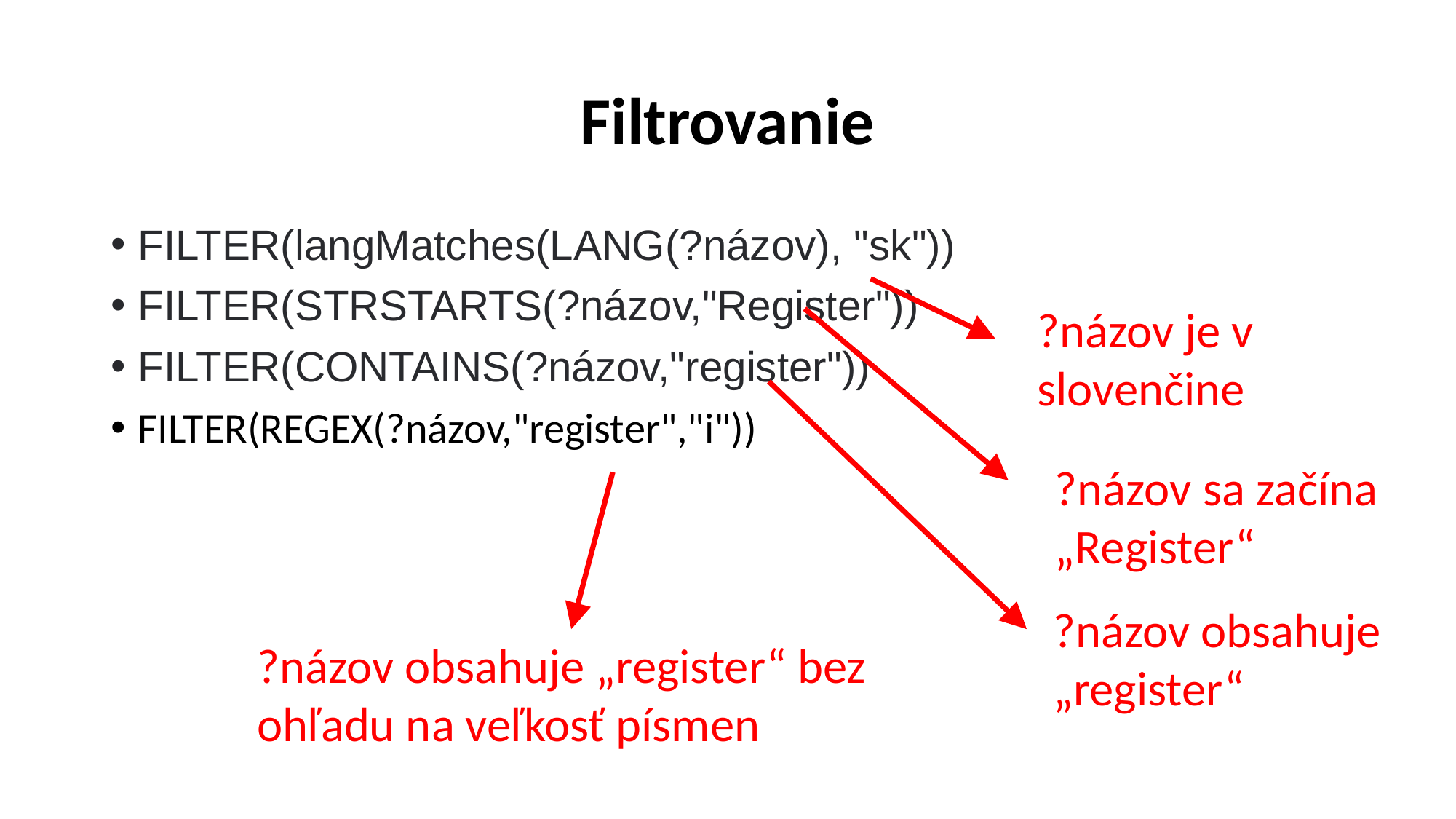

# Filtrovanie
FILTER(langMatches(LANG(?názov), "sk"))
FILTER(STRSTARTS(?názov,"Register"))
FILTER(CONTAINS(?názov,"register"))
FILTER(REGEX(?názov,"register","i"))

?názov je v slovenčine
?názov sa začína „Register“
?názov obsahuje „register“
?názov obsahuje „register“ bez ohľadu na veľkosť písmen